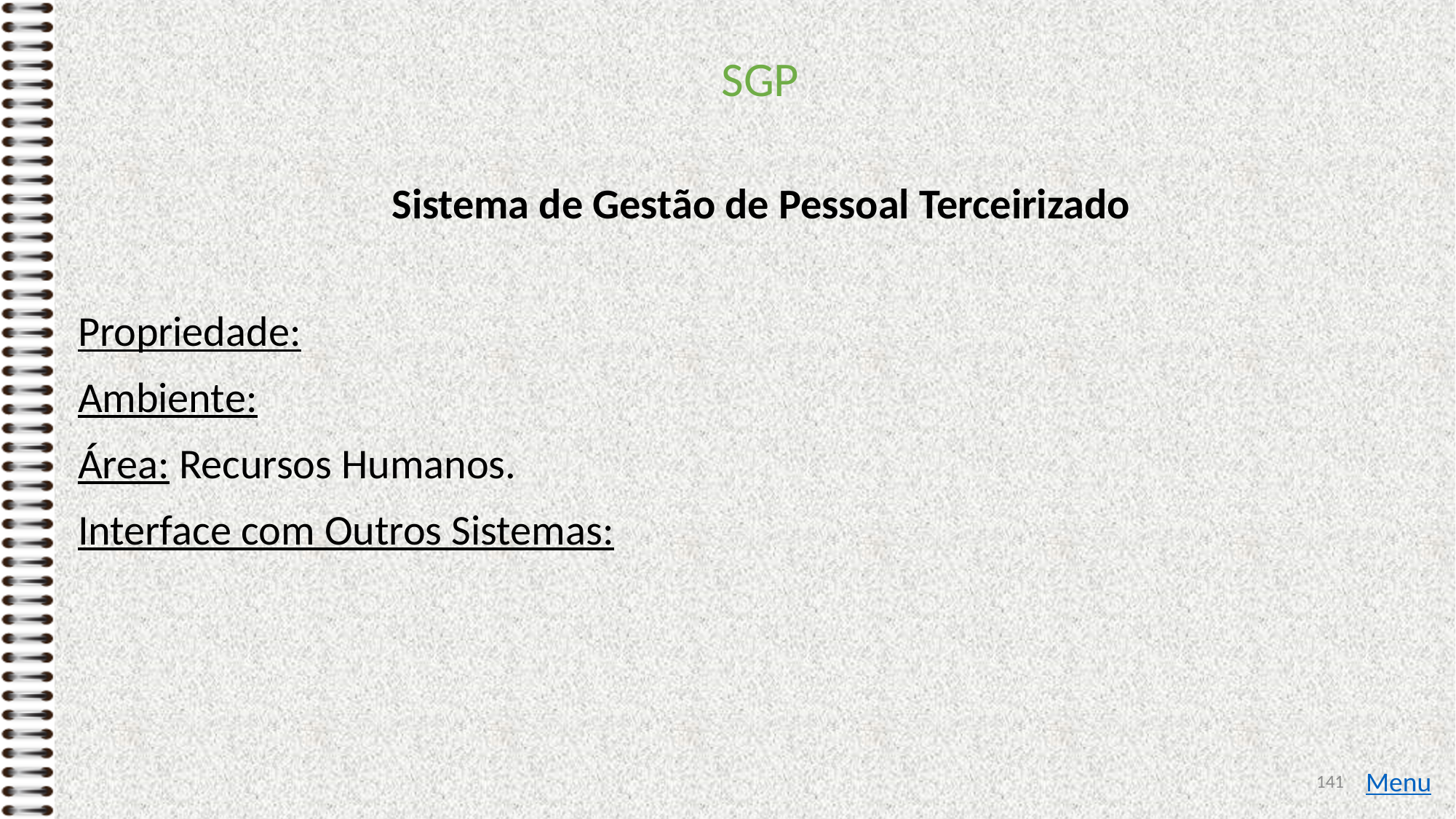

# SGP

Sistema de Gestão de Pessoal Terceirizado

Propriedade:
Ambiente:
Área: Recursos Humanos.
Interface com Outros Sistemas:

141
Menu